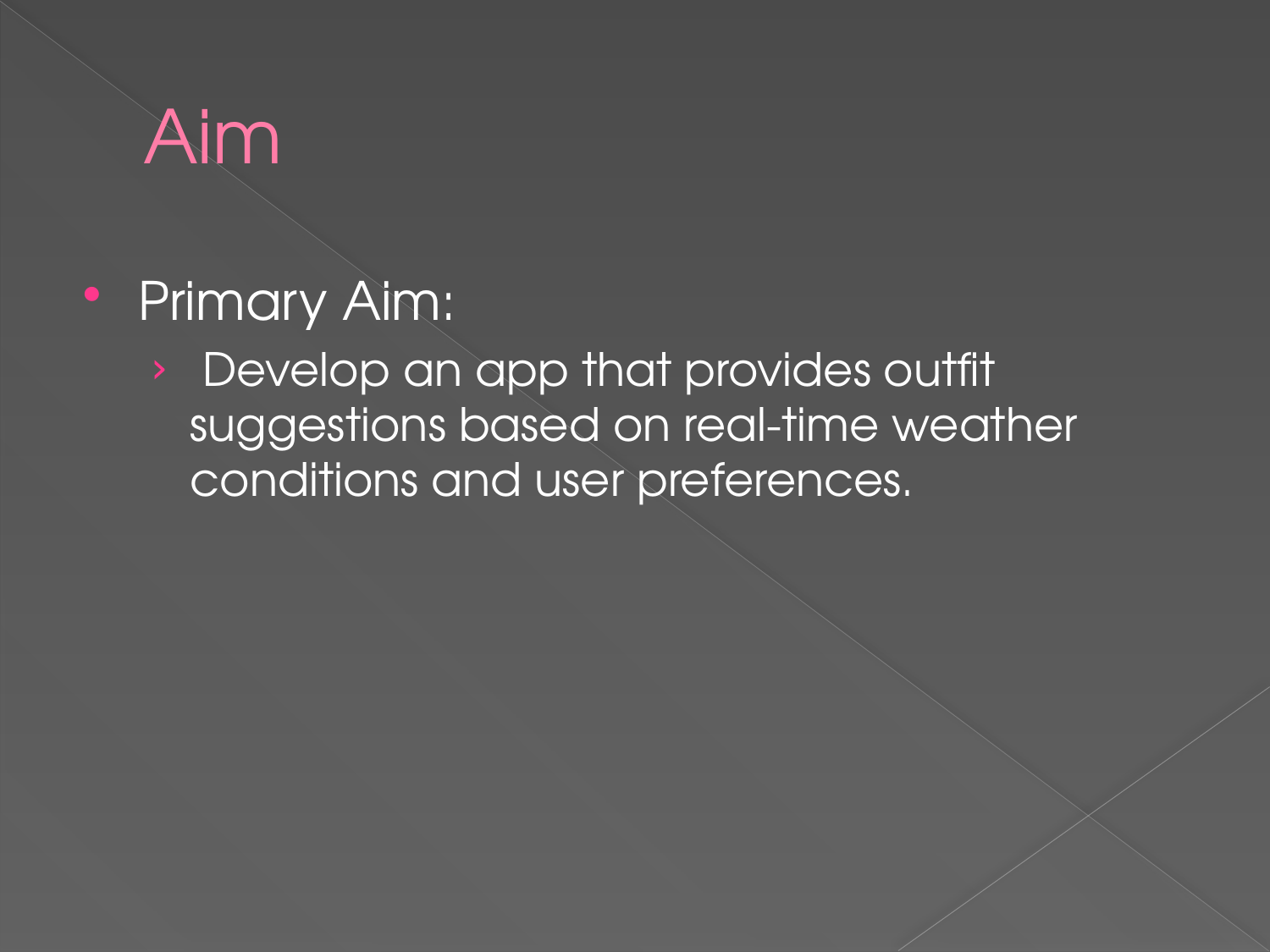

# Aim
Primary Aim:
 Develop an app that provides outfit suggestions based on real-time weather conditions and user preferences.